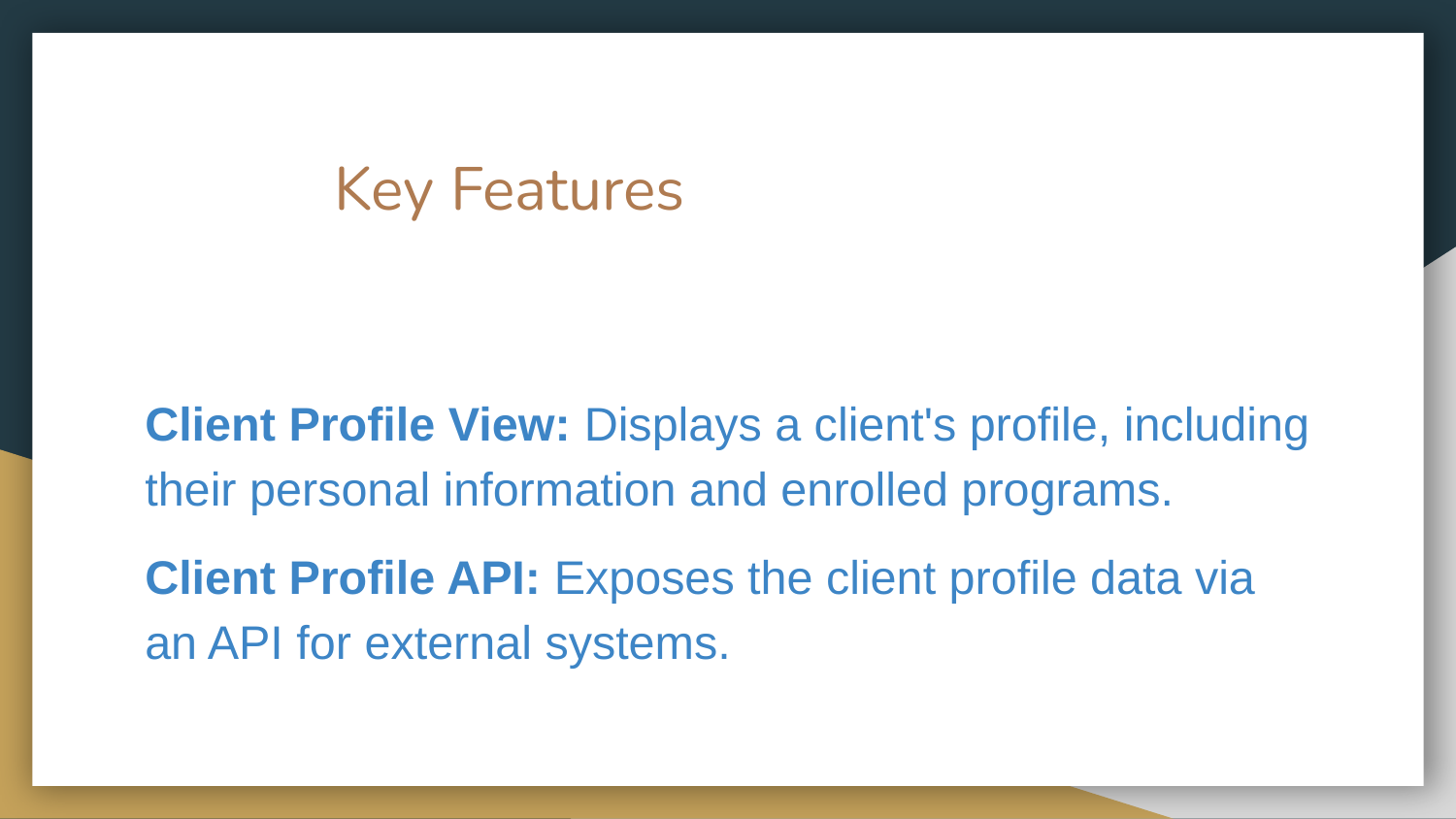

# Key Features

Client Profile View: Displays a client's profile, including their personal information and enrolled programs.
Client Profile API: Exposes the client profile data via an API for external systems.